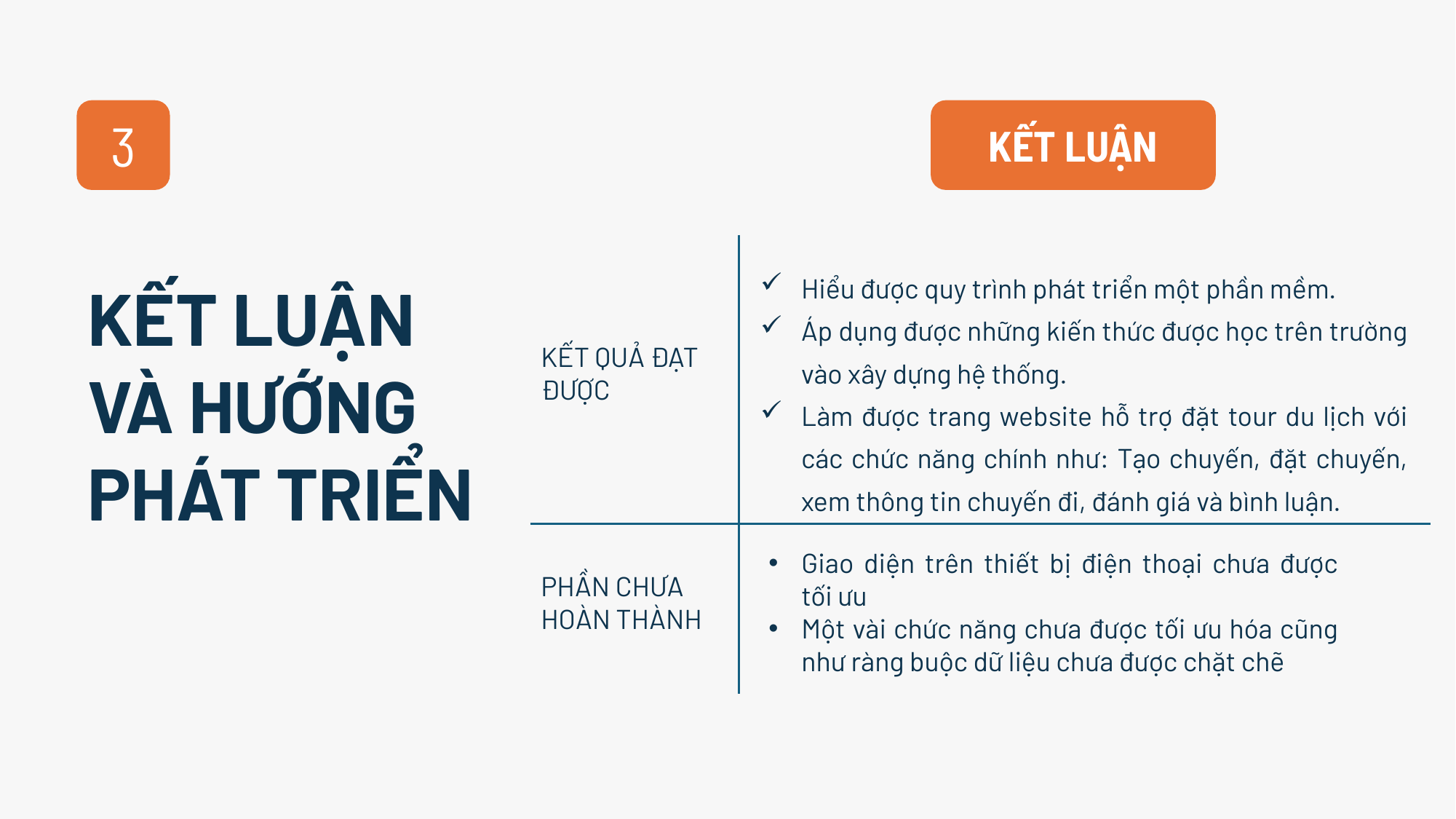

3
KẾT LUẬN
Hiểu được quy trình phát triển một phần mềm.
Áp dụng được những kiến thức được học trên trường vào xây dựng hệ thống.
Làm được trang website hỗ trợ đặt tour du lịch với các chức năng chính như: Tạo chuyến, đặt chuyến, xem thông tin chuyến đi, đánh giá và bình luận.
KẾT LUẬN VÀ HƯỚNG PHÁT TRIỂN
KẾT QUẢ ĐẠT ĐƯỢC
Giao diện trên thiết bị điện thoại chưa được tối ưu
Một vài chức năng chưa được tối ưu hóa cũng như ràng buộc dữ liệu chưa được chặt chẽ

PHẦN CHƯA HOÀN THÀNH